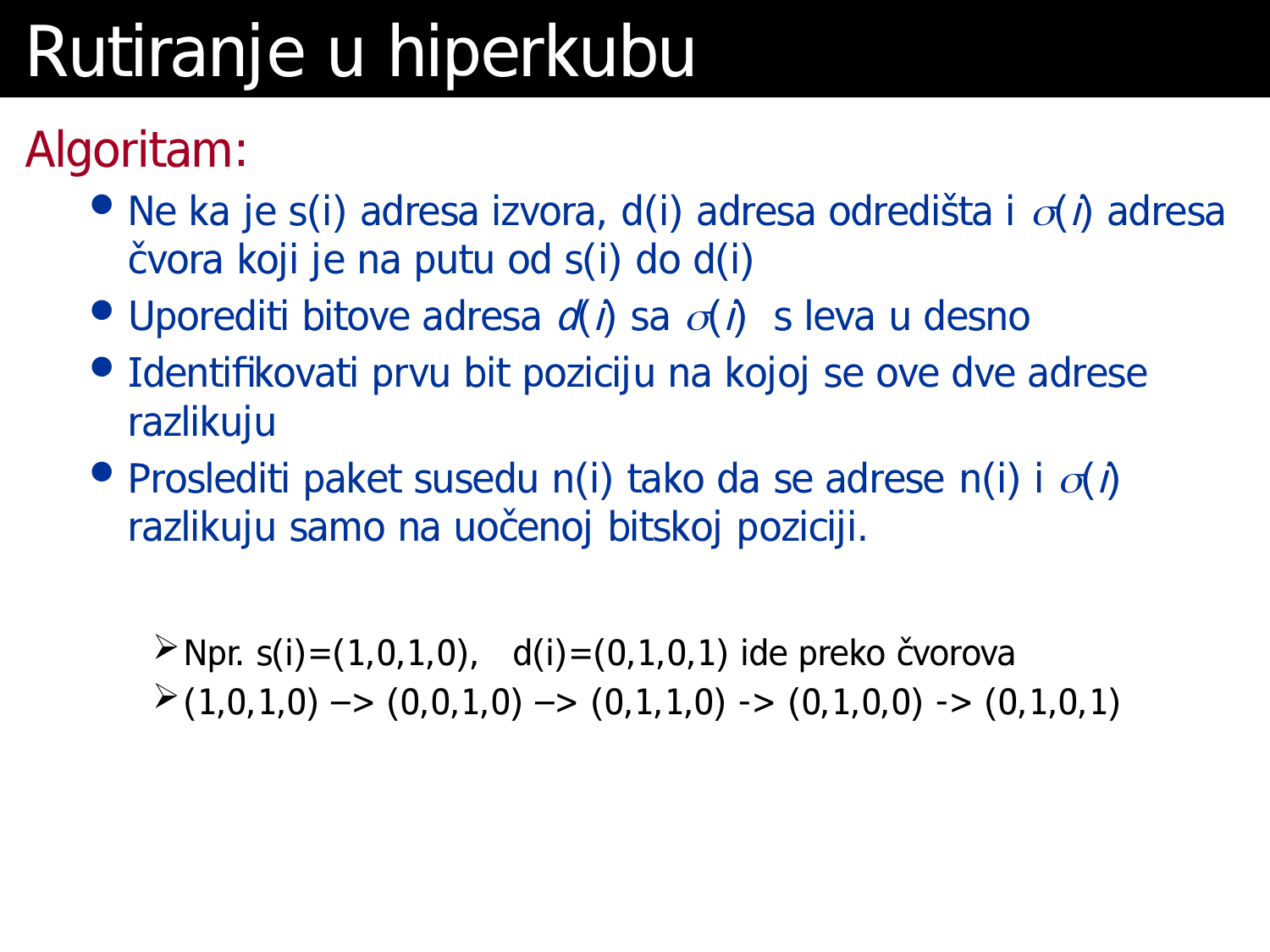

# Rutiranje u hiperkubu
Algoritam:
Ne ka je s(i) adresa izvora, d(i) adresa odredišta i σ(i) adresa čvora koji je na putu od s(i) do d(i)
Uporediti bitove adresa d(i) sa σ(i)  s leva u desno
Identifikovati prvu bit poziciju na kojoj se ove dve adrese razlikuju
Proslediti paket susedu n(i) tako da se adrese n(i) i σ(i) razlikuju samo na uočenoj bitskoj poziciji.

Npr. s(i)=(1,0,1,0),   d(i)=(0,1,0,1) ide preko čvorova
(1,0,1,0) –> (0,0,1,0) –> (0,1,1,0) -> (0,1,0,0) -> (0,1,0,1)